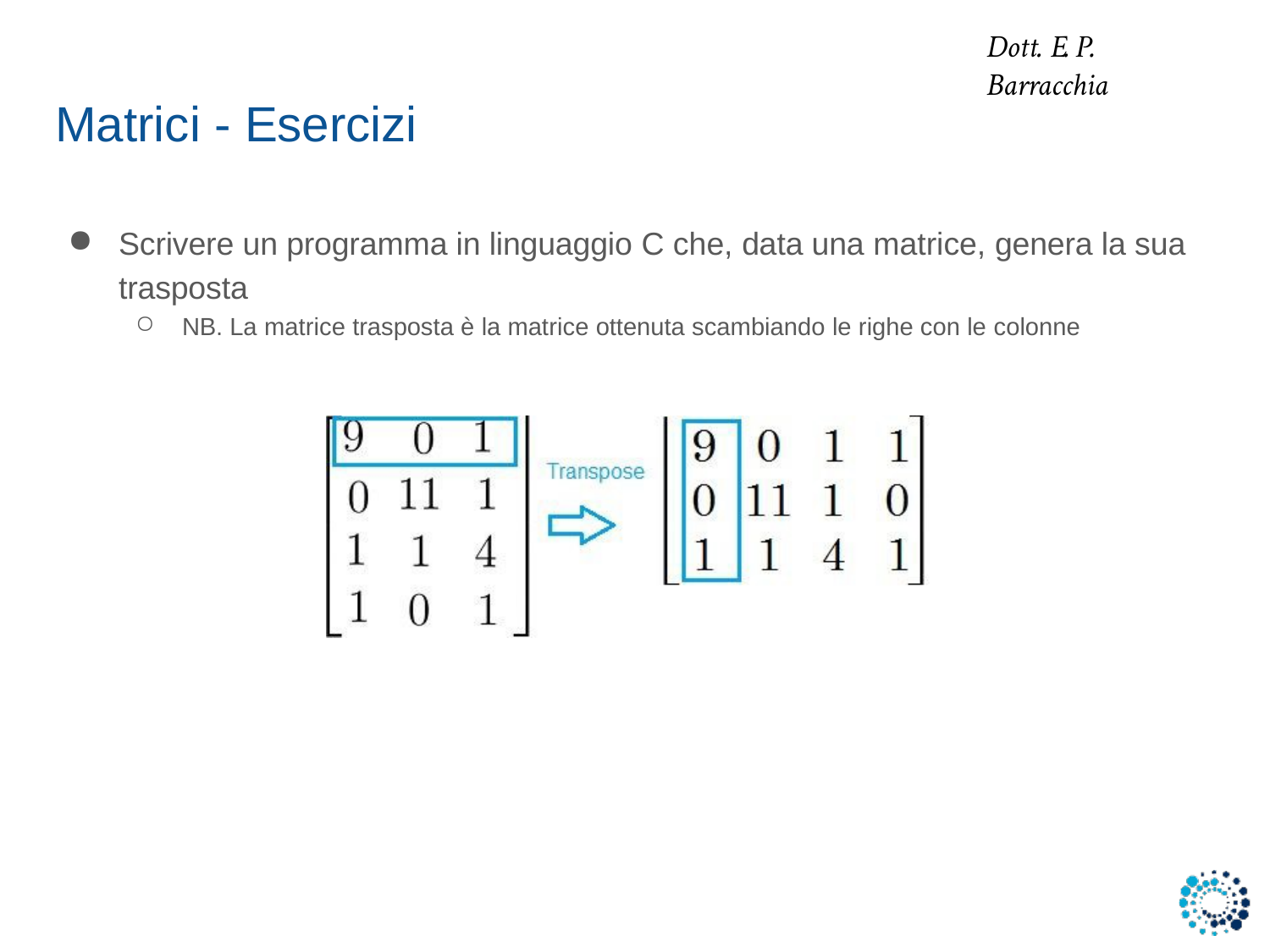

# Dott. E. P. Barracchia
Matrici - Esercizi
Scrivere un programma in linguaggio C che, data una matrice, genera la sua  trasposta
NB. La matrice trasposta è la matrice ottenuta scambiando le righe con le colonne